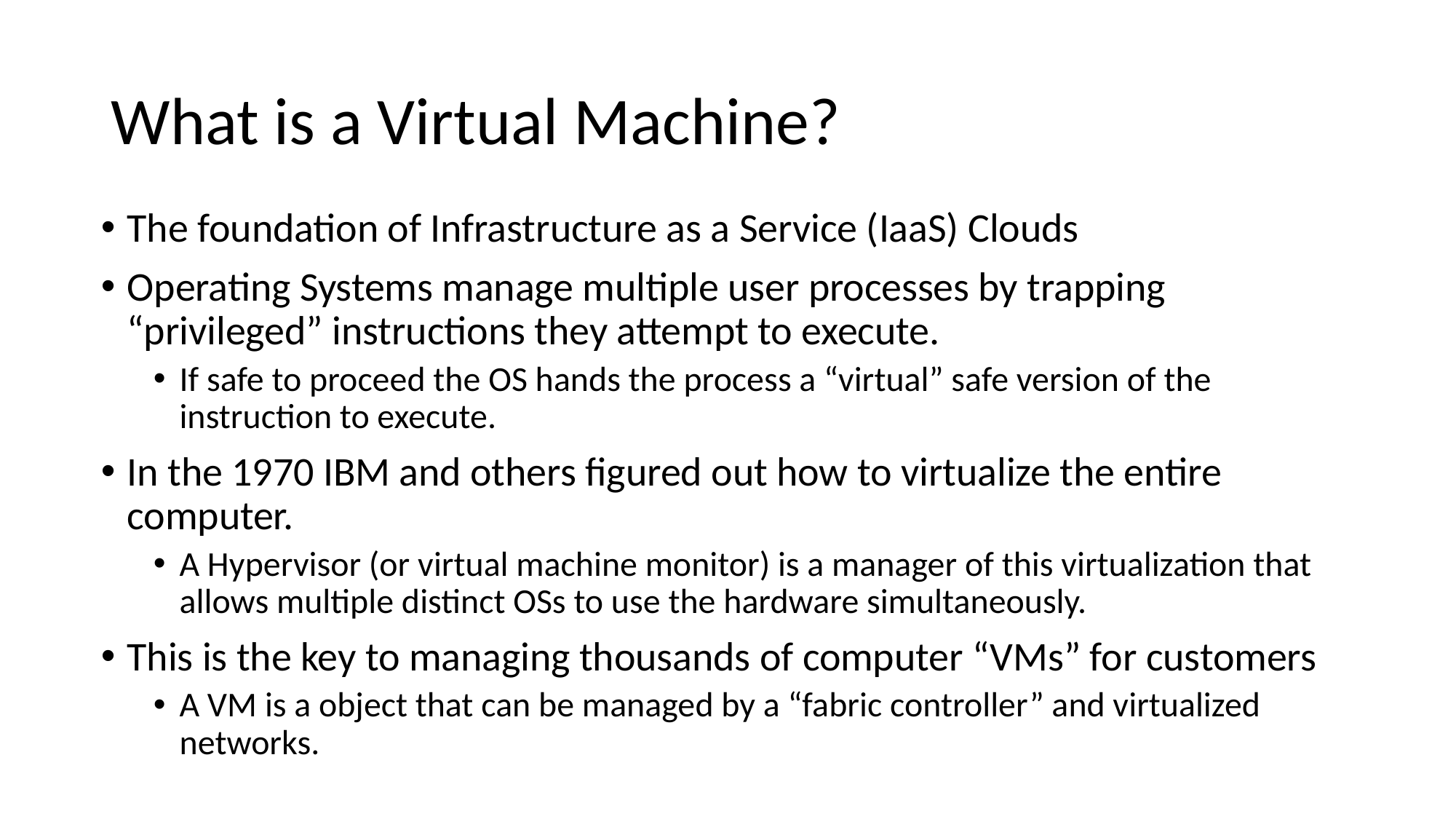

# What is a Virtual Machine?
The foundation of Infrastructure as a Service (IaaS) Clouds
Operating Systems manage multiple user processes by trapping “privileged” instructions they attempt to execute.
If safe to proceed the OS hands the process a “virtual” safe version of the instruction to execute.
In the 1970 IBM and others figured out how to virtualize the entire computer.
A Hypervisor (or virtual machine monitor) is a manager of this virtualization that allows multiple distinct OSs to use the hardware simultaneously.
This is the key to managing thousands of computer “VMs” for customers
A VM is a object that can be managed by a “fabric controller” and virtualized networks.